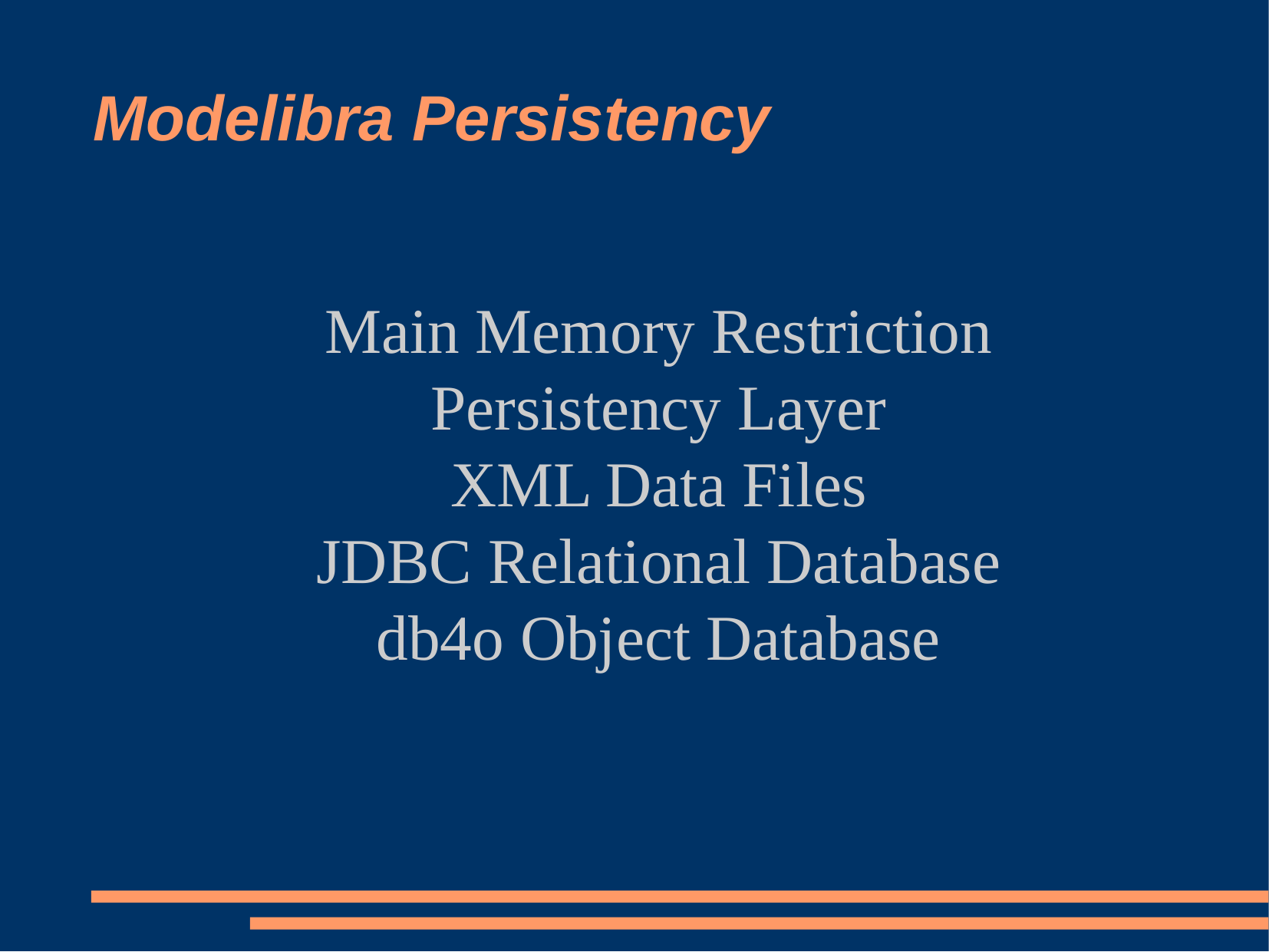

Modelibra Persistency
Main Memory Restriction
Persistency Layer
XML Data Files
JDBC Relational Database
db4o Object Database